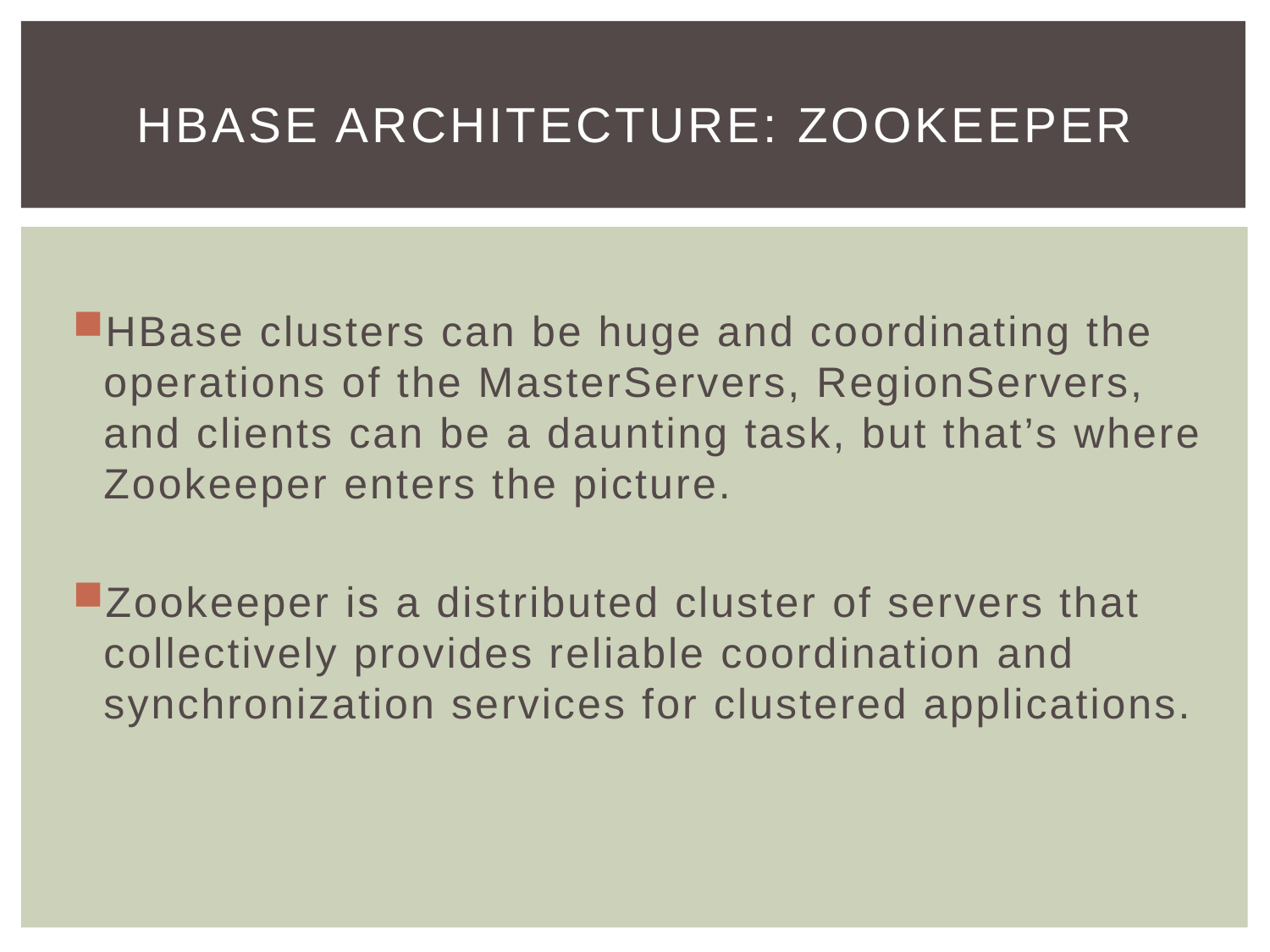

# Hbase architecture: zookeeper

HBase clusters can be huge and coordinating the operations of the MasterServers, RegionServers, and clients can be a daunting task, but that’s where Zookeeper enters the picture.

Zookeeper is a distributed cluster of servers that collectively provides reliable coordination and synchronization services for clustered applications.